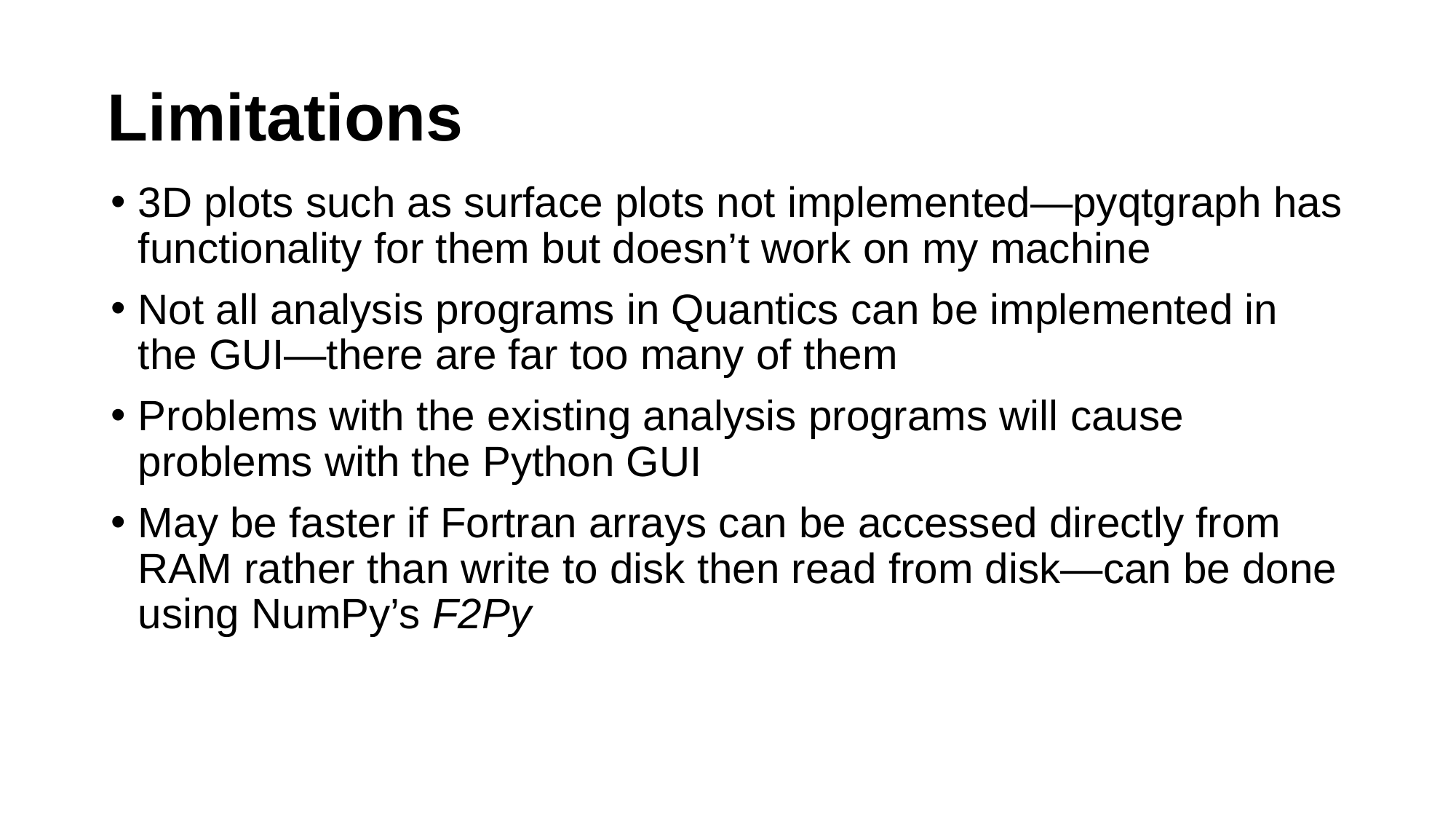

# Limitations
3D plots such as surface plots not implemented—pyqtgraph has functionality for them but doesn’t work on my machine
Not all analysis programs in Quantics can be implemented in the GUI—there are far too many of them
Problems with the existing analysis programs will cause problems with the Python GUI
May be faster if Fortran arrays can be accessed directly from RAM rather than write to disk then read from disk—can be done using NumPy’s F2Py